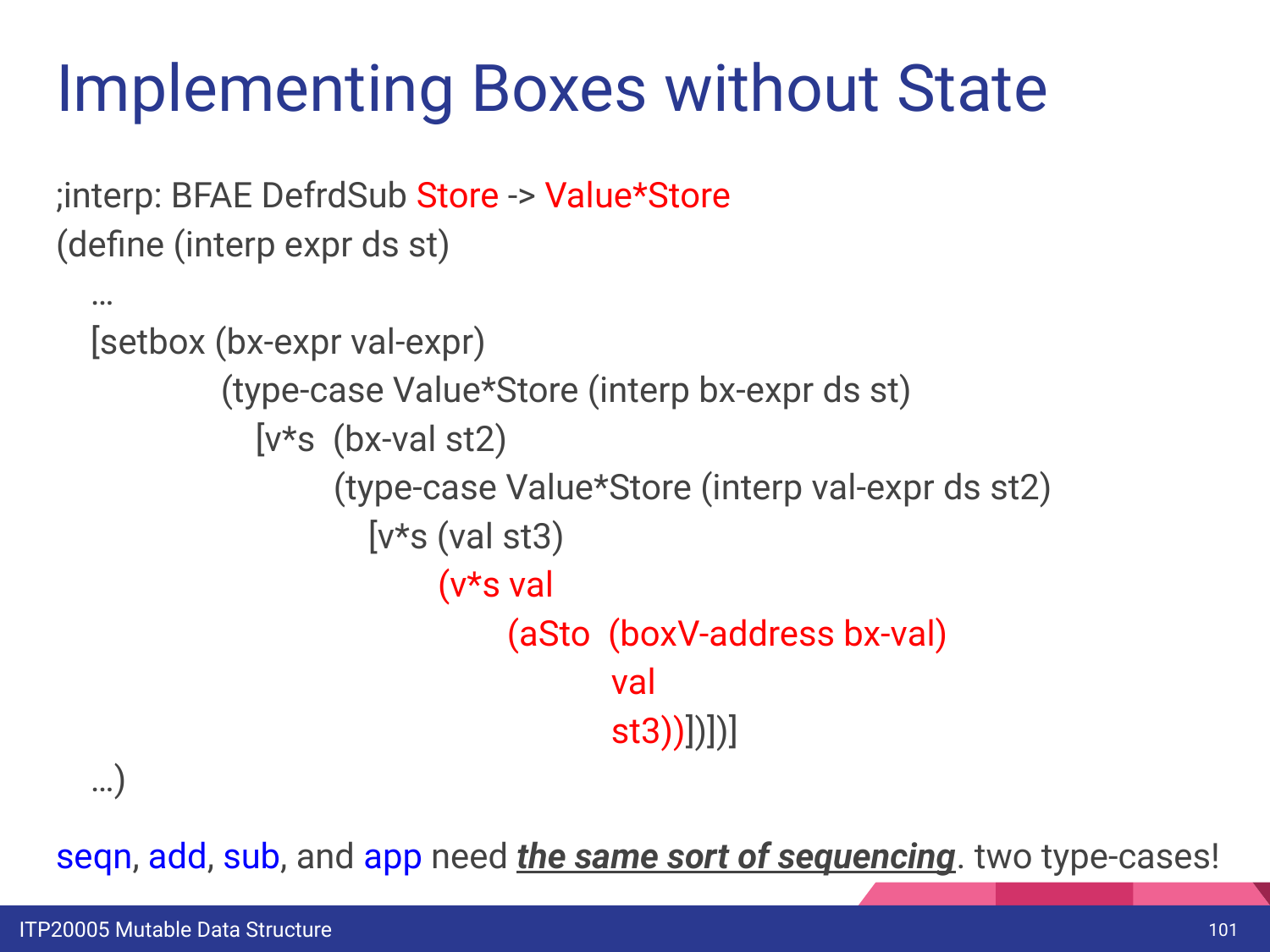

# Implementing Boxes without State
;interp: BFAE DefrdSub Store -> Value*Store
(define (interp expr ds st)
    …
    [setbox (bx-expr val-expr)
                   (type-case Value*Store (interp bx-expr ds st)
                       [v*s  (bx-val st2)
                                (type-case Value*Store (interp val-expr ds st2)
                                    [v*s (val st3)
                                            (v*s val
                                                    (aSto  (boxV-address bx-val)
                                                                val
                                                                st3))])])]
    …)
seqn, add, sub, and app need the same sort of sequencing. two type-cases!
101